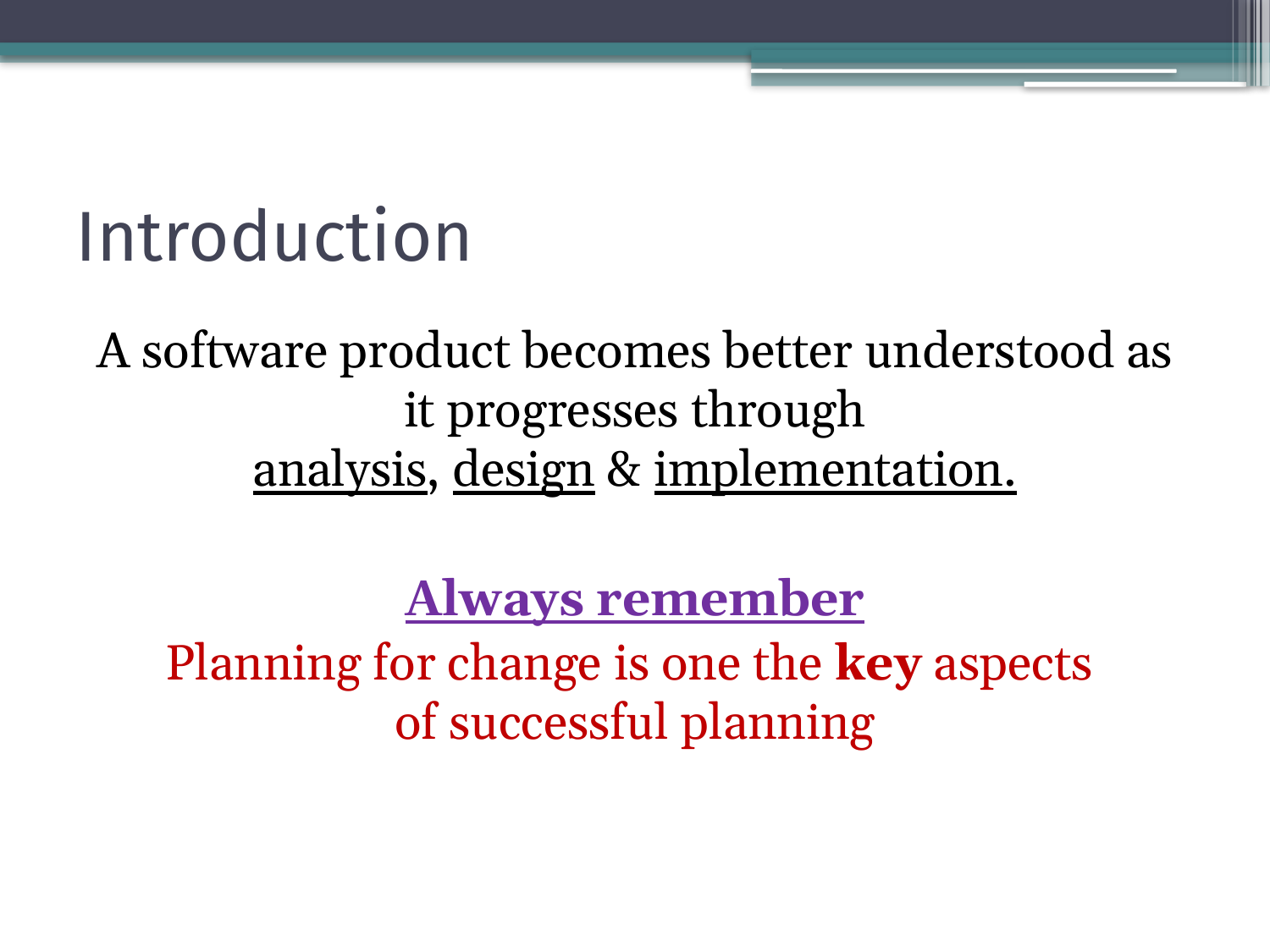

# Introduction
A software product becomes better understood as it progresses through
analysis, design & implementation.

Always remember
Planning for change is one the key aspects
of successful planning